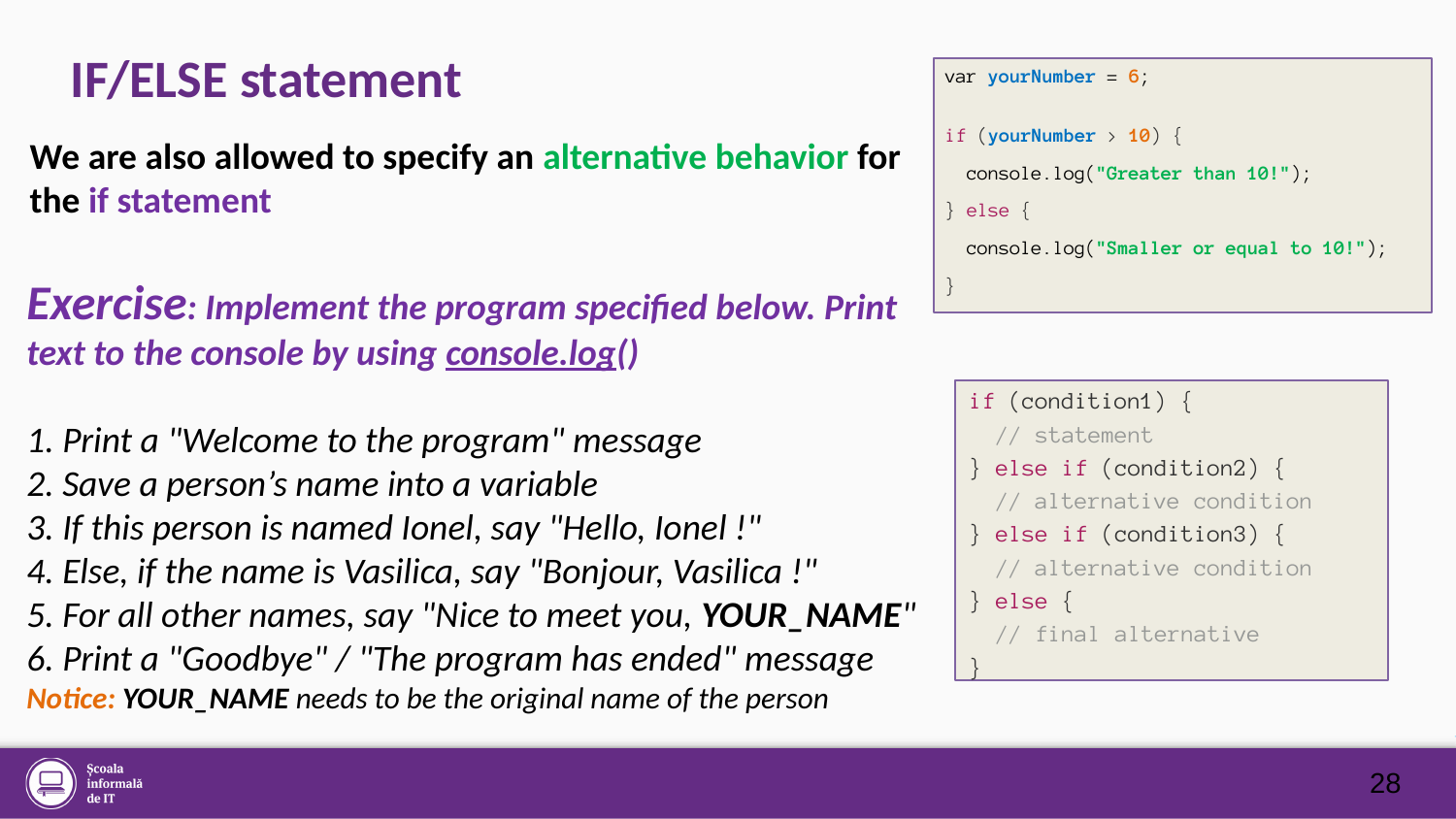

# IF/ELSE statement
 var yourNumber = 6;

 if (yourNumber > 10) {
   console.log("Greater than 10!");
 } else {
   console.log("Smaller or equal to 10!");
 }
We are also allowed to specify an alternative behavior for the if statement
Exercise: Implement the program specified below. Print text to the console by using console.log()

1. Print a "Welcome to the program" message
2. Save a person’s name into a variable
3. If this person is named Ionel, say "Hello, Ionel !"
4. Else, if the name is Vasilica, say "Bonjour, Vasilica !"
5. For all other names, say "Nice to meet you, YOUR_NAME"
6. Print a "Goodbye" / "The program has ended" message
Notice: YOUR_NAME needs to be the original name of the person
if (condition1) {
// statement
} else if (condition2) {
// alternative condition
} else if (condition3) {
// alternative condition
} else {
// final alternative
}

28